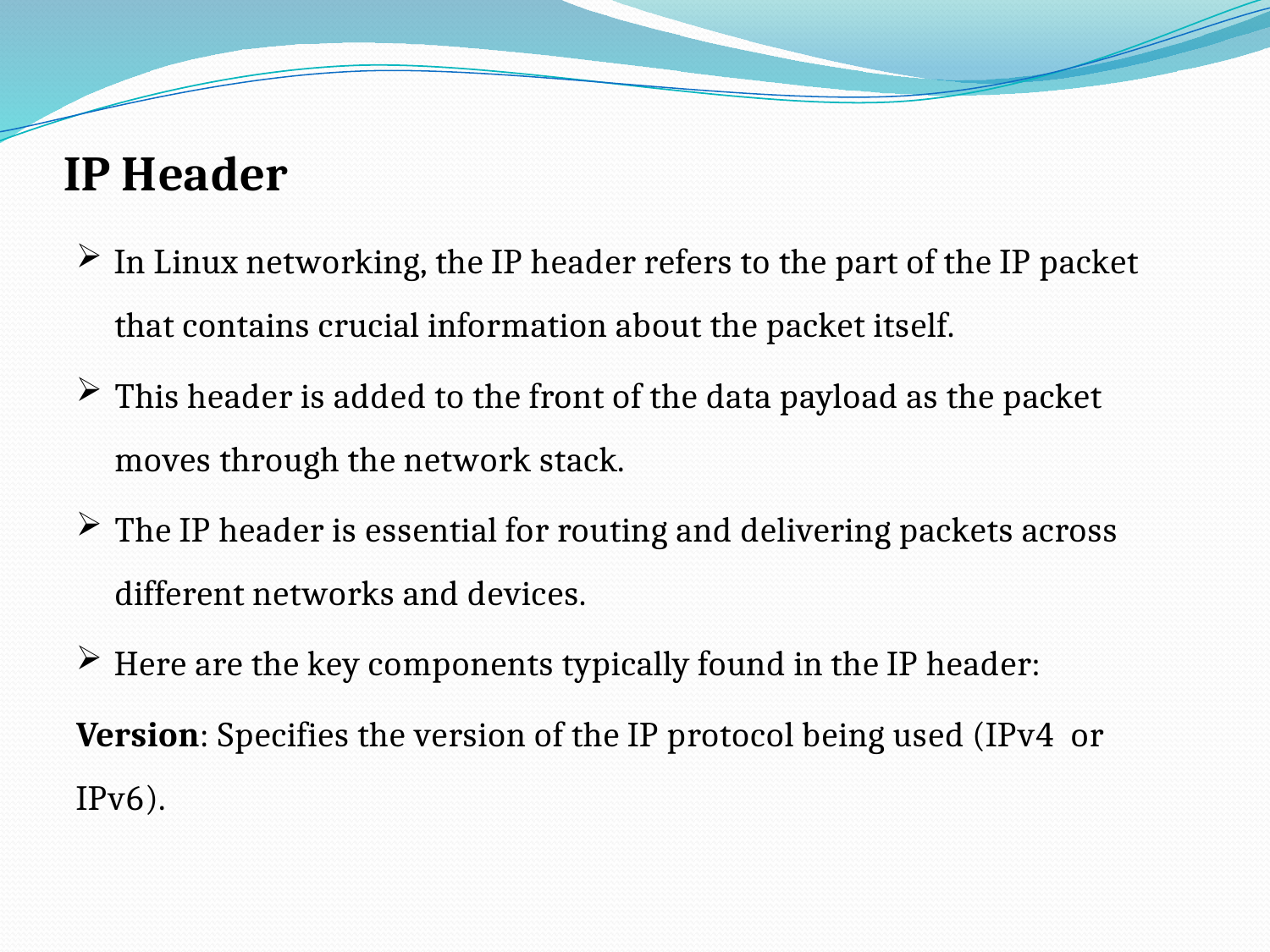

# IP Header
In Linux networking, the IP header refers to the part of the IP packet that contains crucial information about the packet itself.
This header is added to the front of the data payload as the packet moves through the network stack.
The IP header is essential for routing and delivering packets across different networks and devices.
Here are the key components typically found in the IP header:
Version: Specifies the version of the IP protocol being used (IPv4  or IPv6).